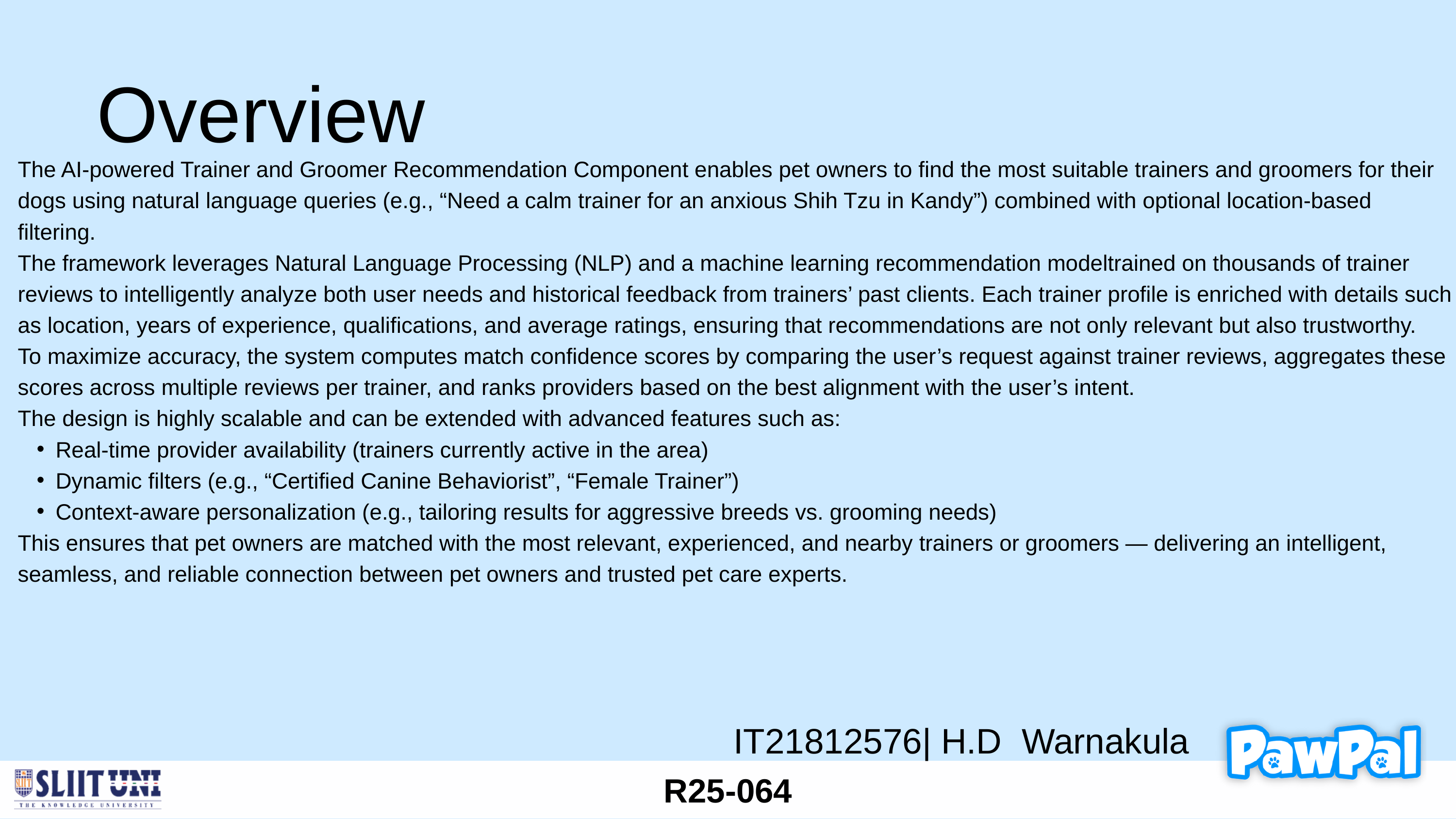

Overview
The AI-powered Trainer and Groomer Recommendation Component enables pet owners to find the most suitable trainers and groomers for their dogs using natural language queries (e.g., “Need a calm trainer for an anxious Shih Tzu in Kandy”) combined with optional location-based filtering.
The framework leverages Natural Language Processing (NLP) and a machine learning recommendation modeltrained on thousands of trainer reviews to intelligently analyze both user needs and historical feedback from trainers’ past clients. Each trainer profile is enriched with details such as location, years of experience, qualifications, and average ratings, ensuring that recommendations are not only relevant but also trustworthy.
To maximize accuracy, the system computes match confidence scores by comparing the user’s request against trainer reviews, aggregates these scores across multiple reviews per trainer, and ranks providers based on the best alignment with the user’s intent.
The design is highly scalable and can be extended with advanced features such as:
Real-time provider availability (trainers currently active in the area)
Dynamic filters (e.g., “Certified Canine Behaviorist”, “Female Trainer”)
Context-aware personalization (e.g., tailoring results for aggressive breeds vs. grooming needs)
This ensures that pet owners are matched with the most relevant, experienced, and nearby trainers or groomers — delivering an intelligent, seamless, and reliable connection between pet owners and trusted pet care experts.

IT21812576| H.D  Warnakula

R25-064